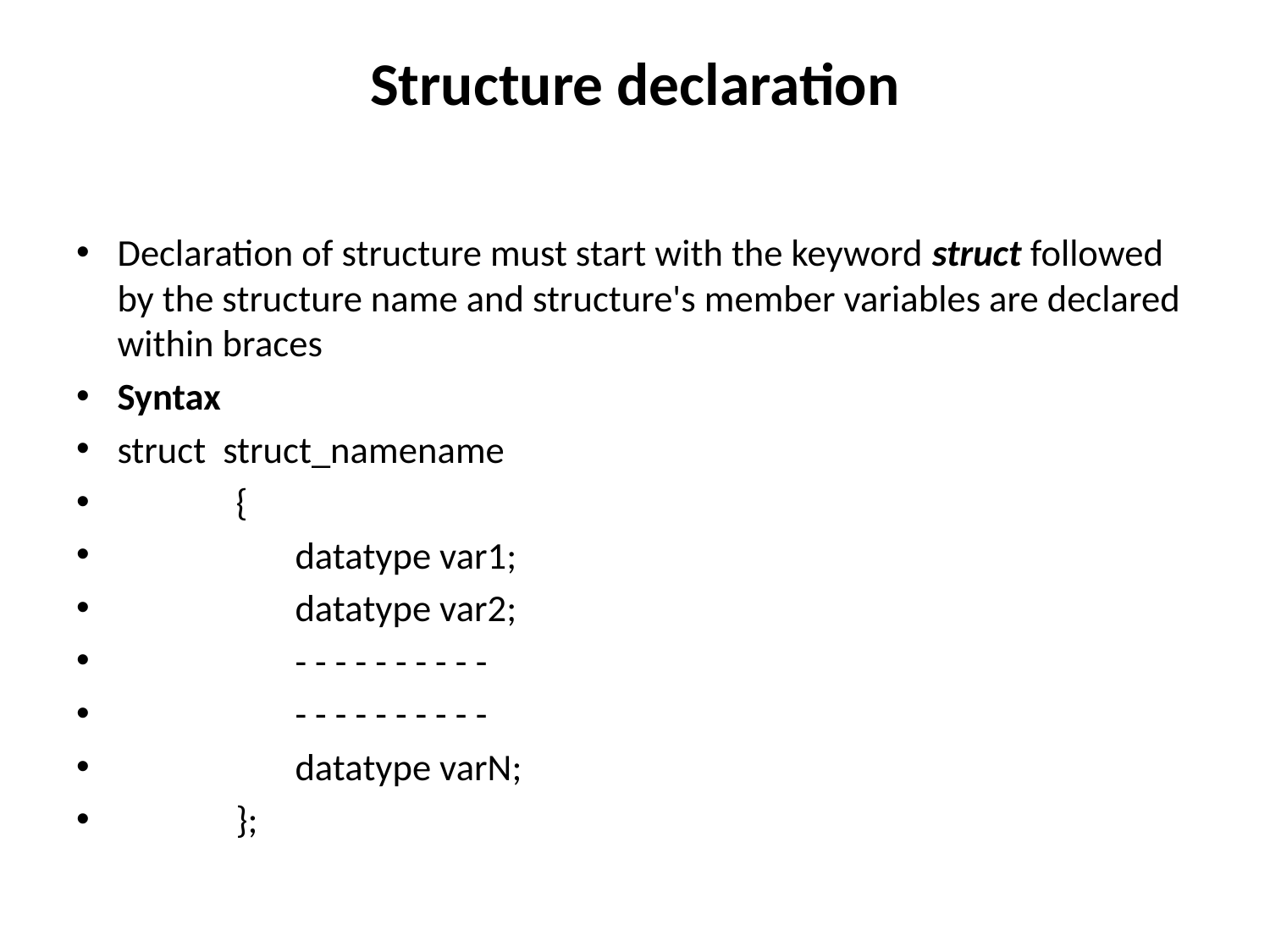

# Structure declaration
Declaration of structure must start with the keyword struct followed by the structure name and structure's member variables are declared within braces
Syntax
struct  struct_namename
              {
                     datatype var1;
                     datatype var2;
                     - - - - - - - - - -
                     - - - - - - - - - -
                     datatype varN;
              };